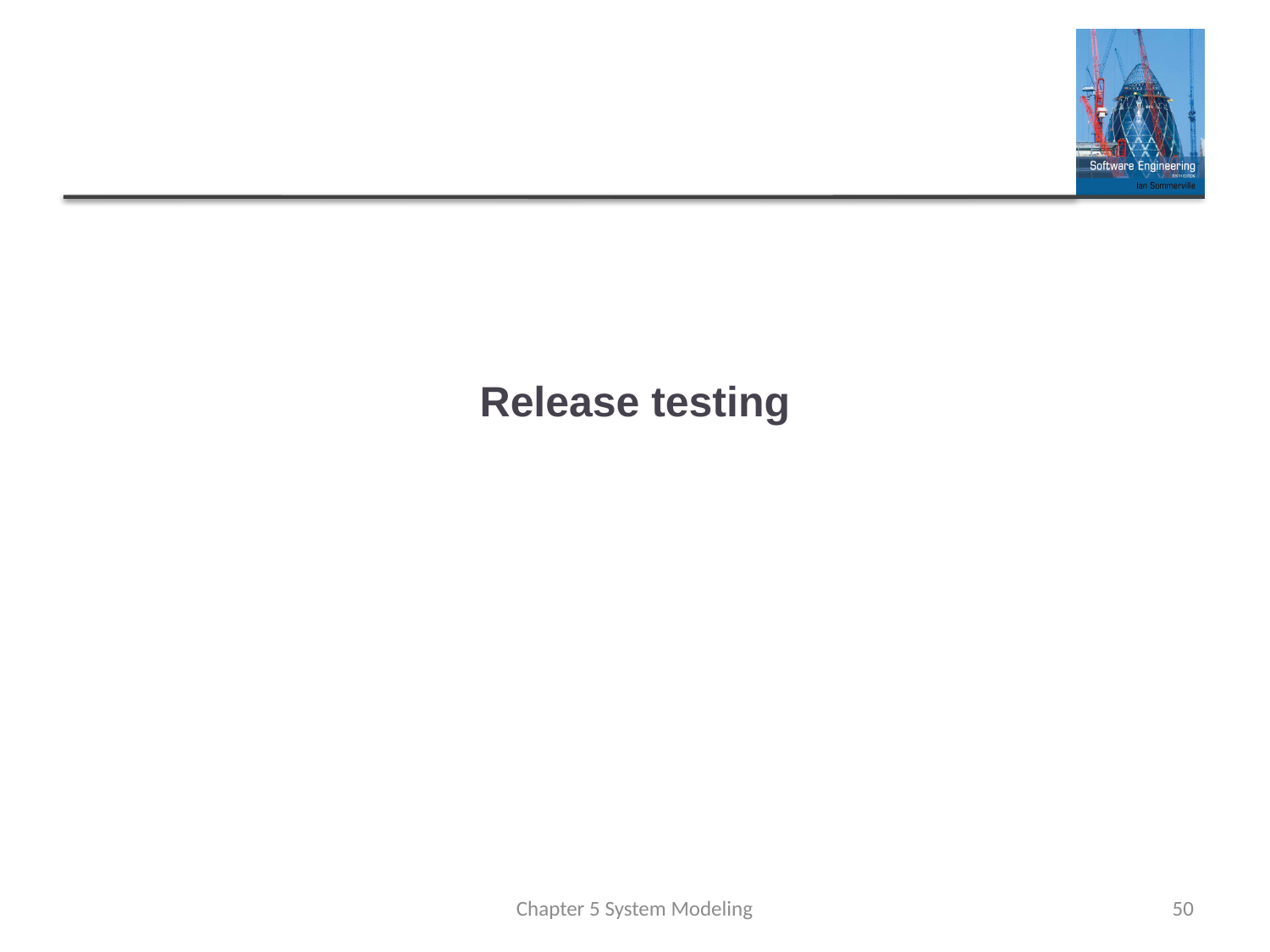

# Release testing
Chapter 5 System Modeling
50